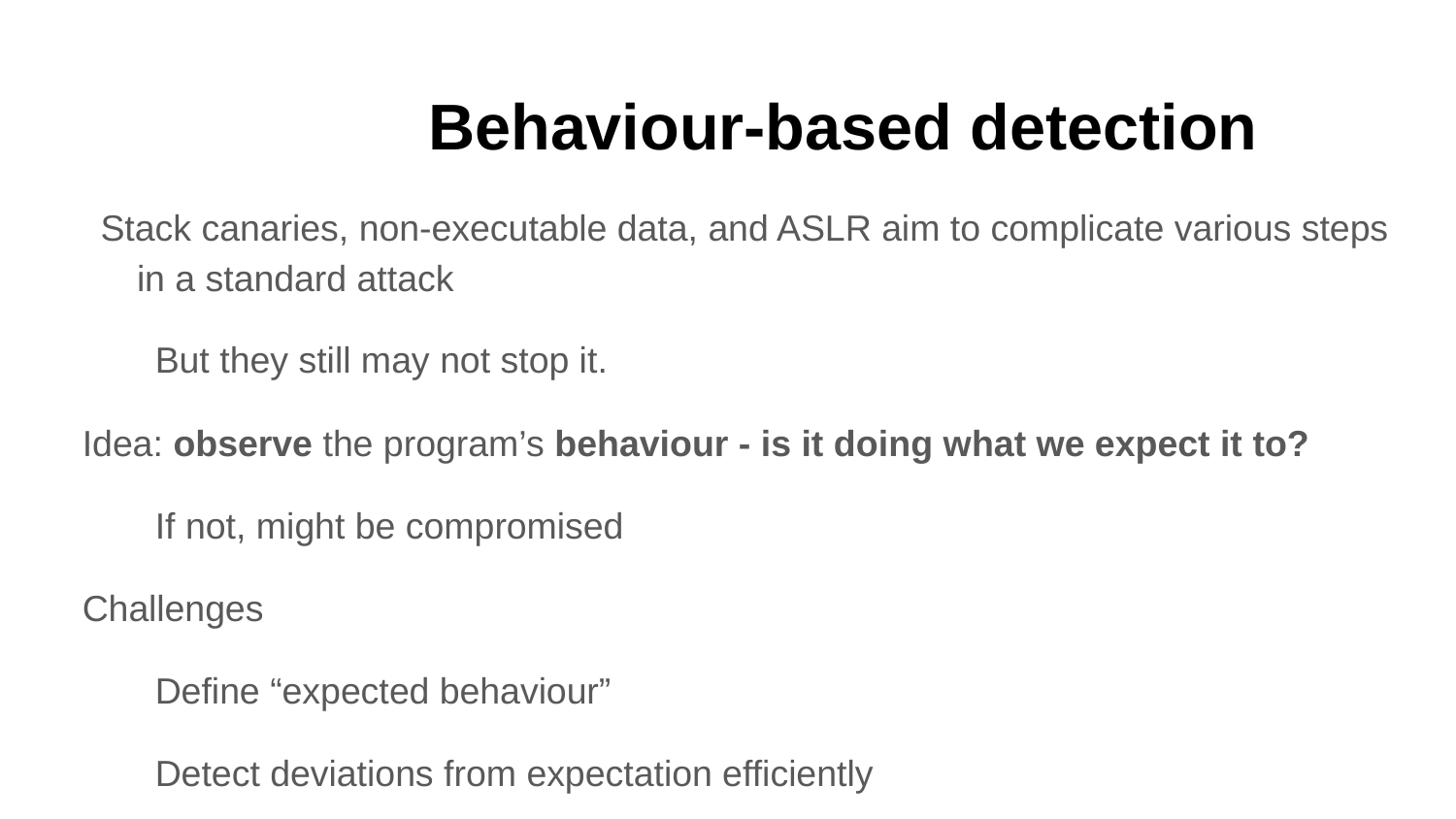

# Behaviour-based detection
Stack canaries, non-executable data, and ASLR aim to complicate various steps in a standard attack
But they still may not stop it.
Idea: observe the program’s behaviour - is it doing what we expect it to?
If not, might be compromised
Challenges
Define “expected behaviour”
Detect deviations from expectation efficiently
Avoid compromise of the detector